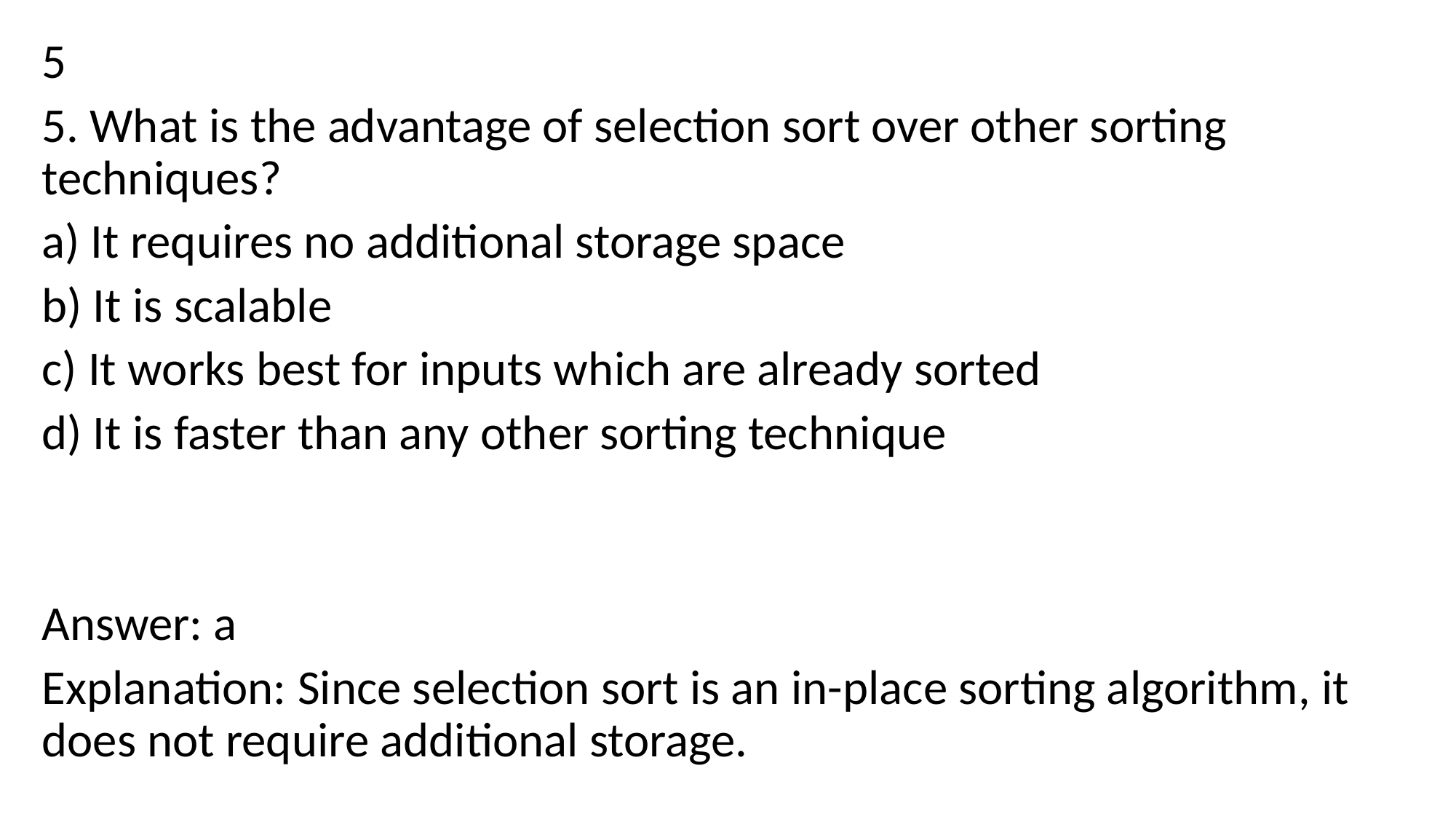

5
5. What is the advantage of selection sort over other sorting techniques?
a) It requires no additional storage space
b) It is scalable
c) It works best for inputs which are already sorted
d) It is faster than any other sorting technique

Answer: a
Explanation: Since selection sort is an in-place sorting algorithm, it does not require additional storage.